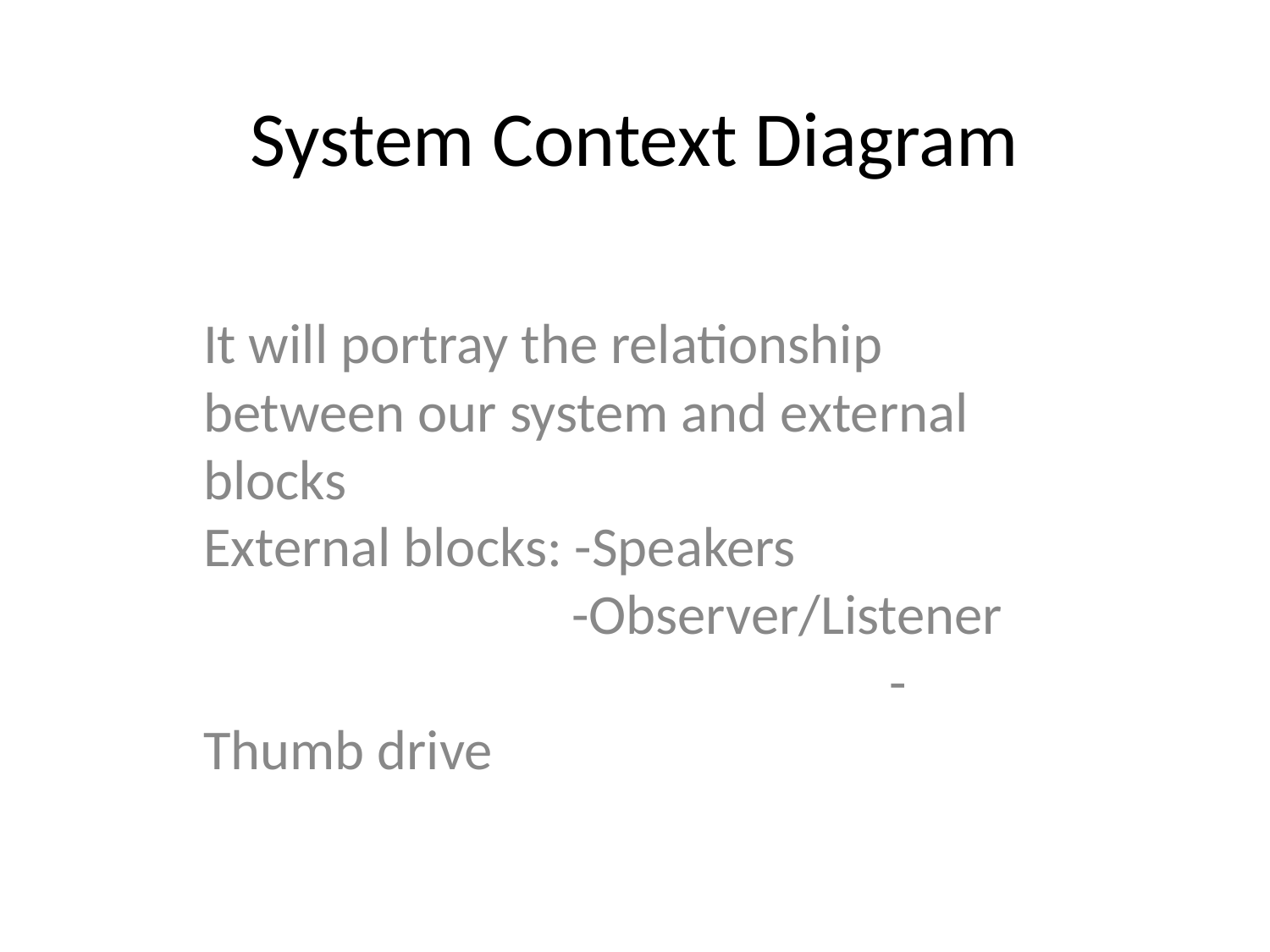

# System Context Diagram
It will portray the relationship between our system and external blocks
External blocks: -Speakers
                             -Observer/Listener
					    -Thumb drive